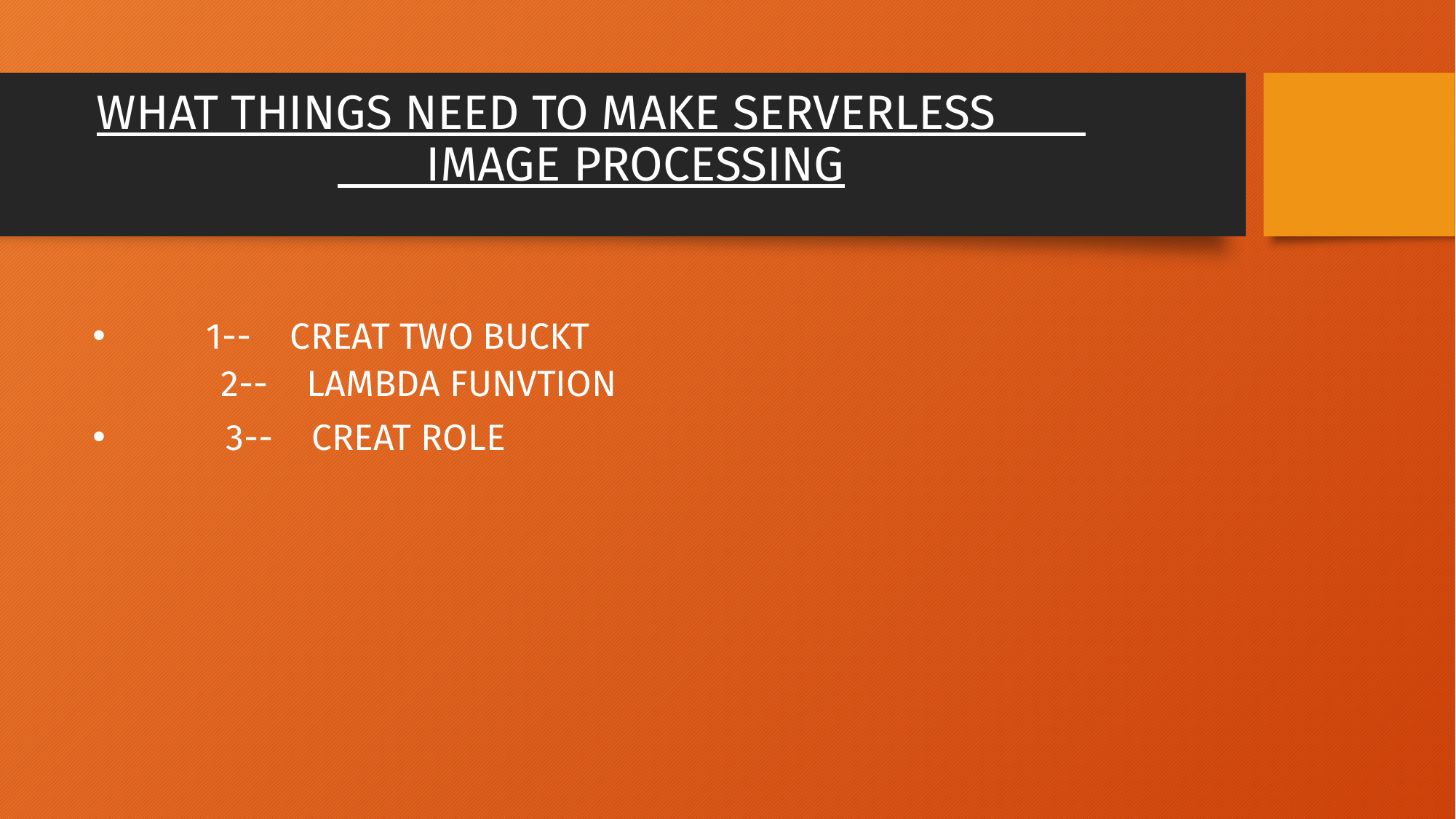

# WHAT THINGS NEED TO MAKE SERVERLESS               IMAGE PROCESSING
         1--    CREAT TWO BUCKT
  2--    LAMBDA FUNVTION
           3--    CREAT ROLE